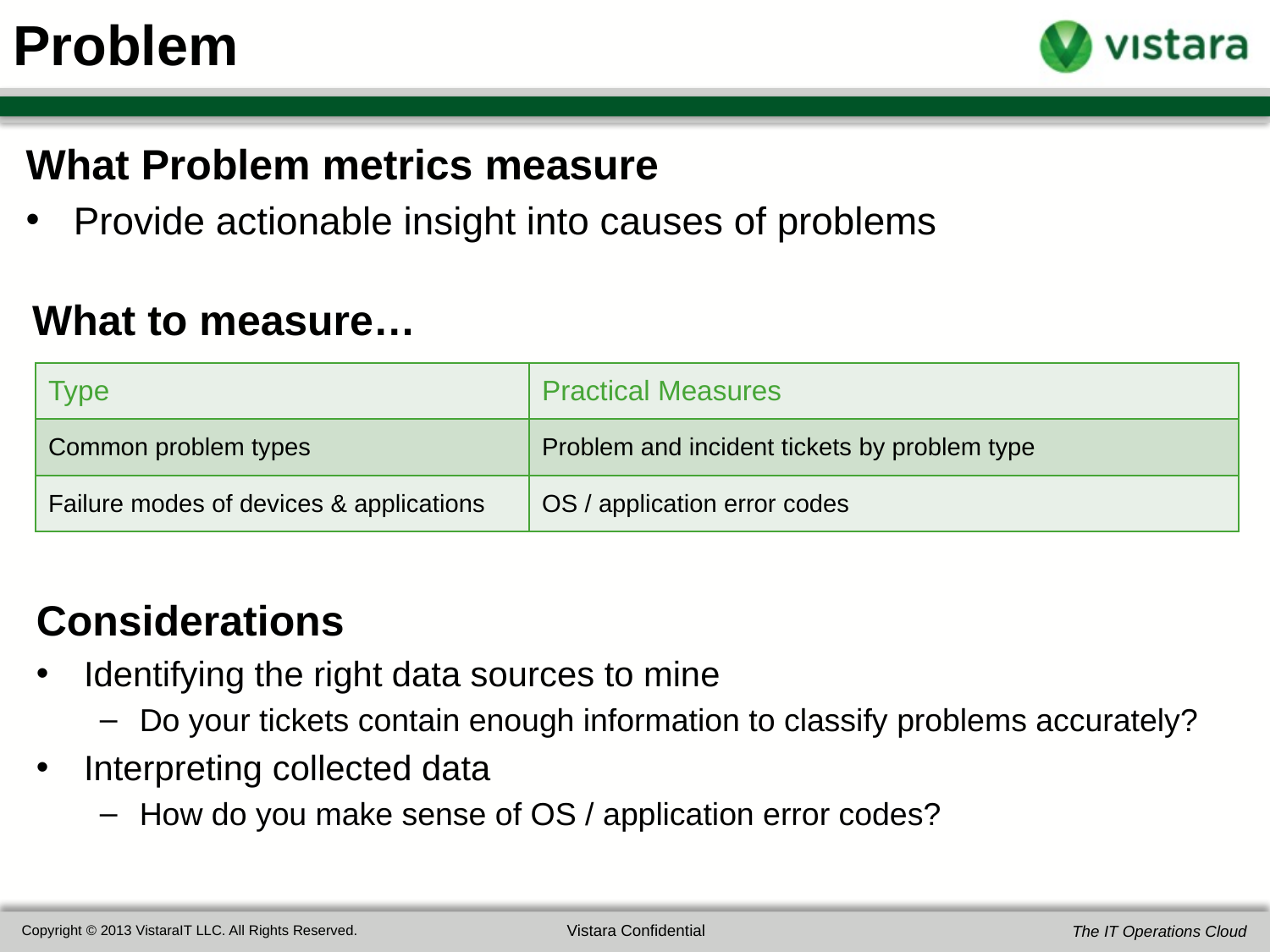

# Problem
What Problem metrics measure
Provide actionable insight into causes of problems
What to measure…
| Type | Practical Measures |
| --- | --- |
| Common problem types | Problem and incident tickets by problem type |
| Failure modes of devices & applications | OS / application error codes |
Considerations
Identifying the right data sources to mine
Do your tickets contain enough information to classify problems accurately?
Interpreting collected data
How do you make sense of OS / application error codes?